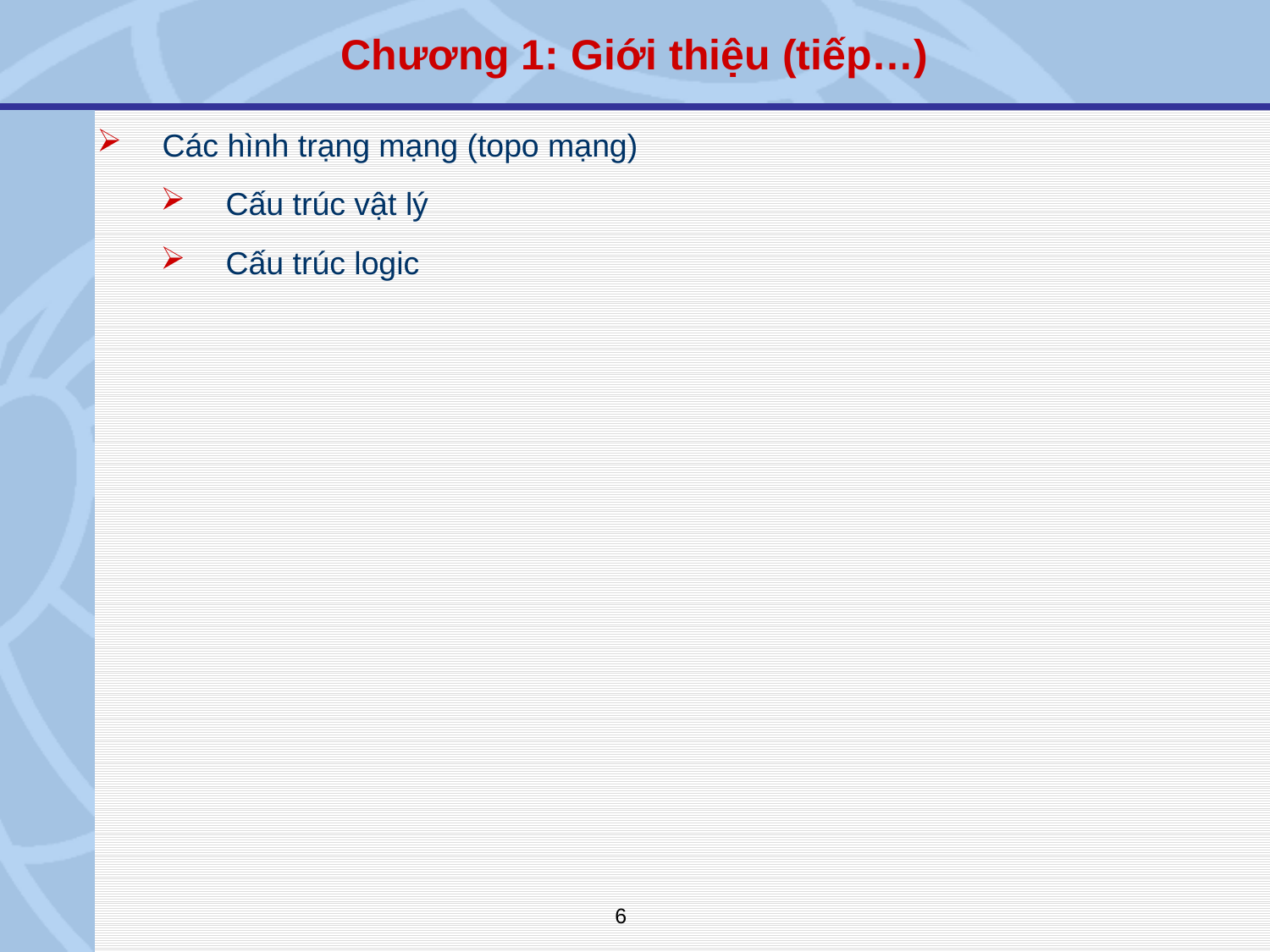

Chương 1: Giới thiệu (tiếp…)
Các hình trạng mạng (topo mạng)
Cấu trúc vật lý
Cấu trúc logic